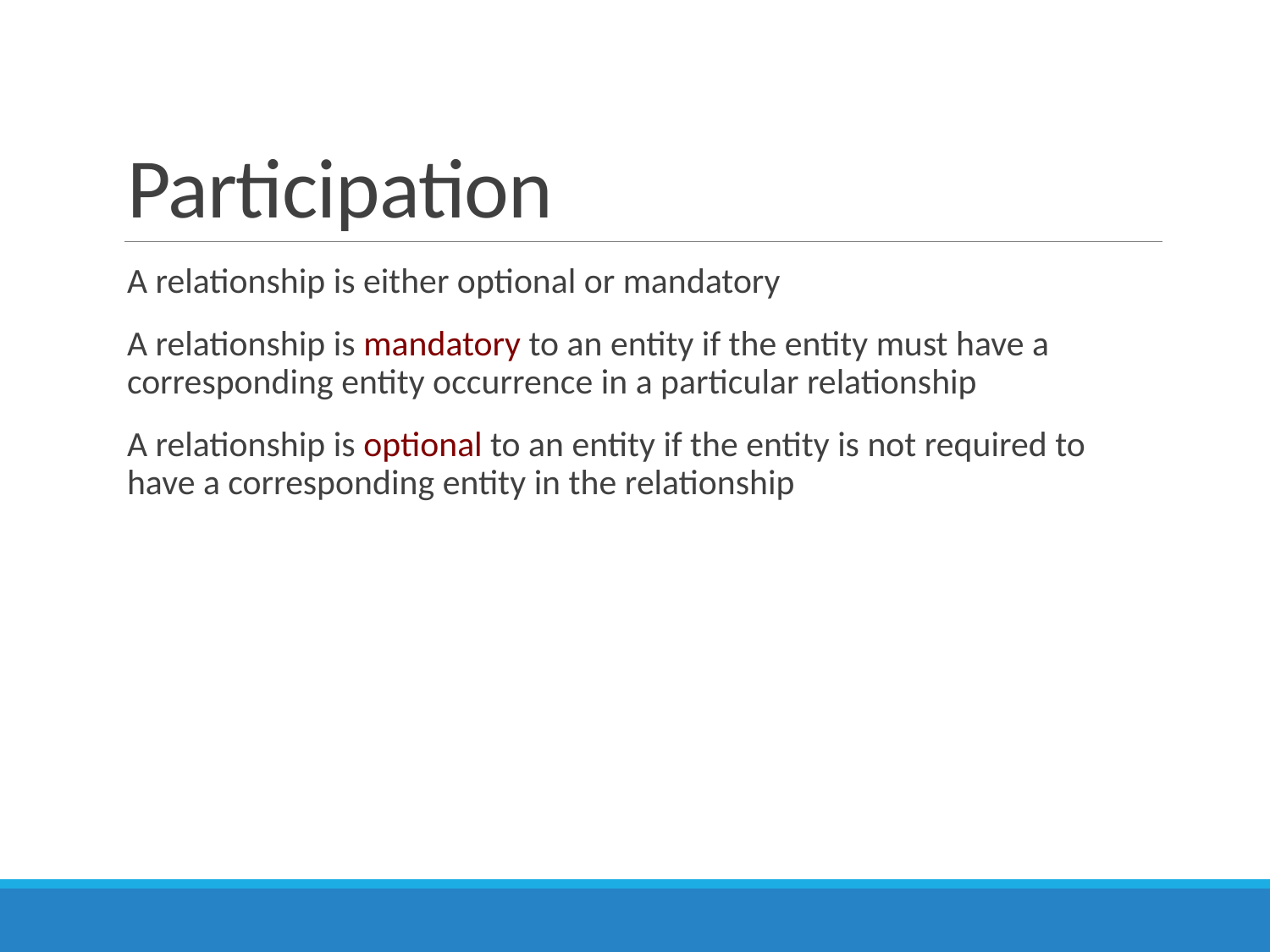

# Participation
A relationship is either optional or mandatory
A relationship is mandatory to an entity if the entity must have a corresponding entity occurrence in a particular relationship
A relationship is optional to an entity if the entity is not required to have a corresponding entity in the relationship